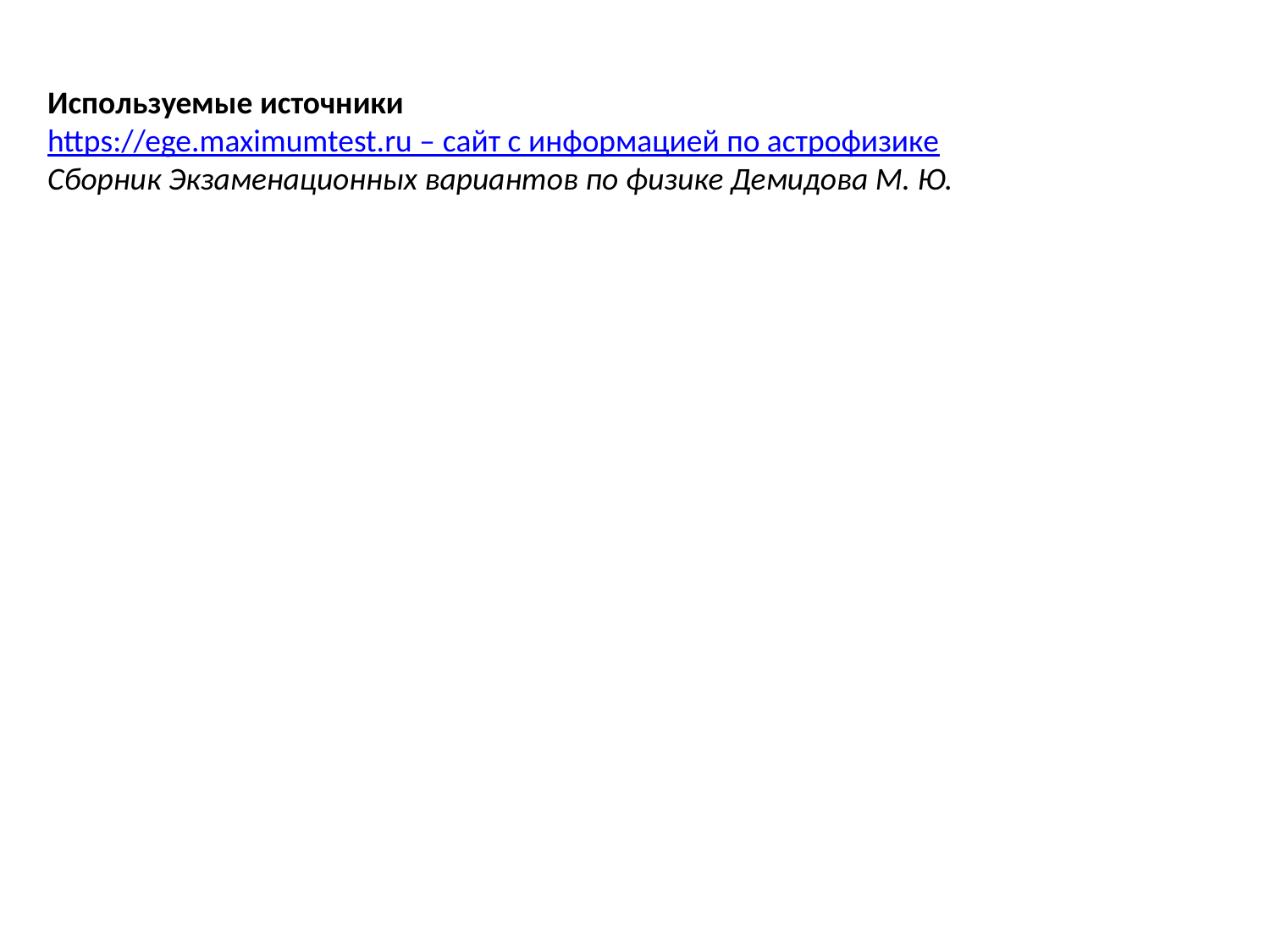

Используемые источники
https://ege.maximumtest.ru – сайт с информацией по астрофизике
Сборник Экзаменационных вариантов по физике Демидова М. Ю.